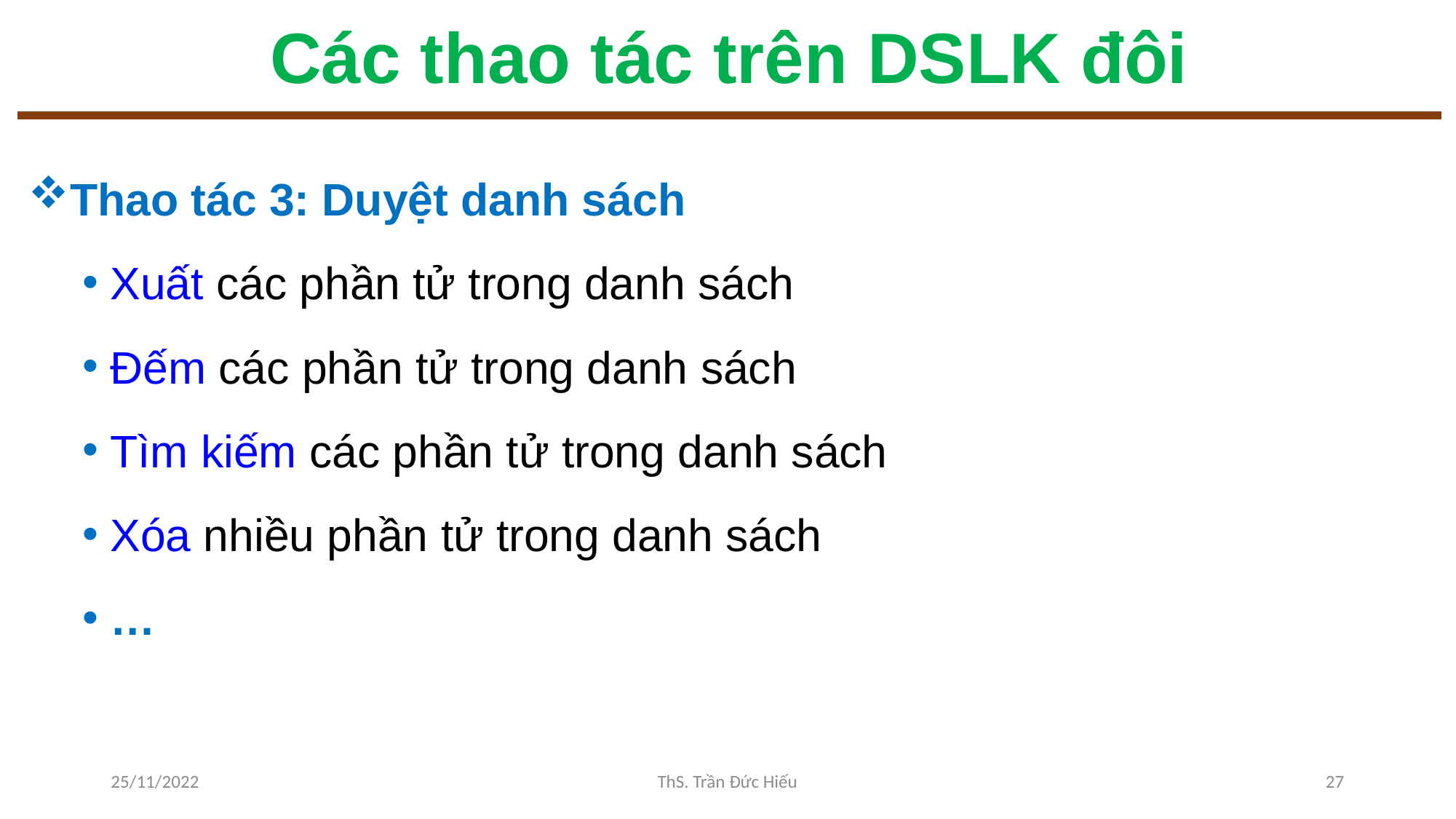

# Các thao tác trên DSLK đôi
Thao tác 3: Duyệt danh sách
Xuất các phần tử trong danh sách
Đếm các phần tử trong danh sách
Tìm kiếm các phần tử trong danh sách
Xóa nhiều phần tử trong danh sách
…
25/11/2022
ThS. Trần Đức Hiếu
27